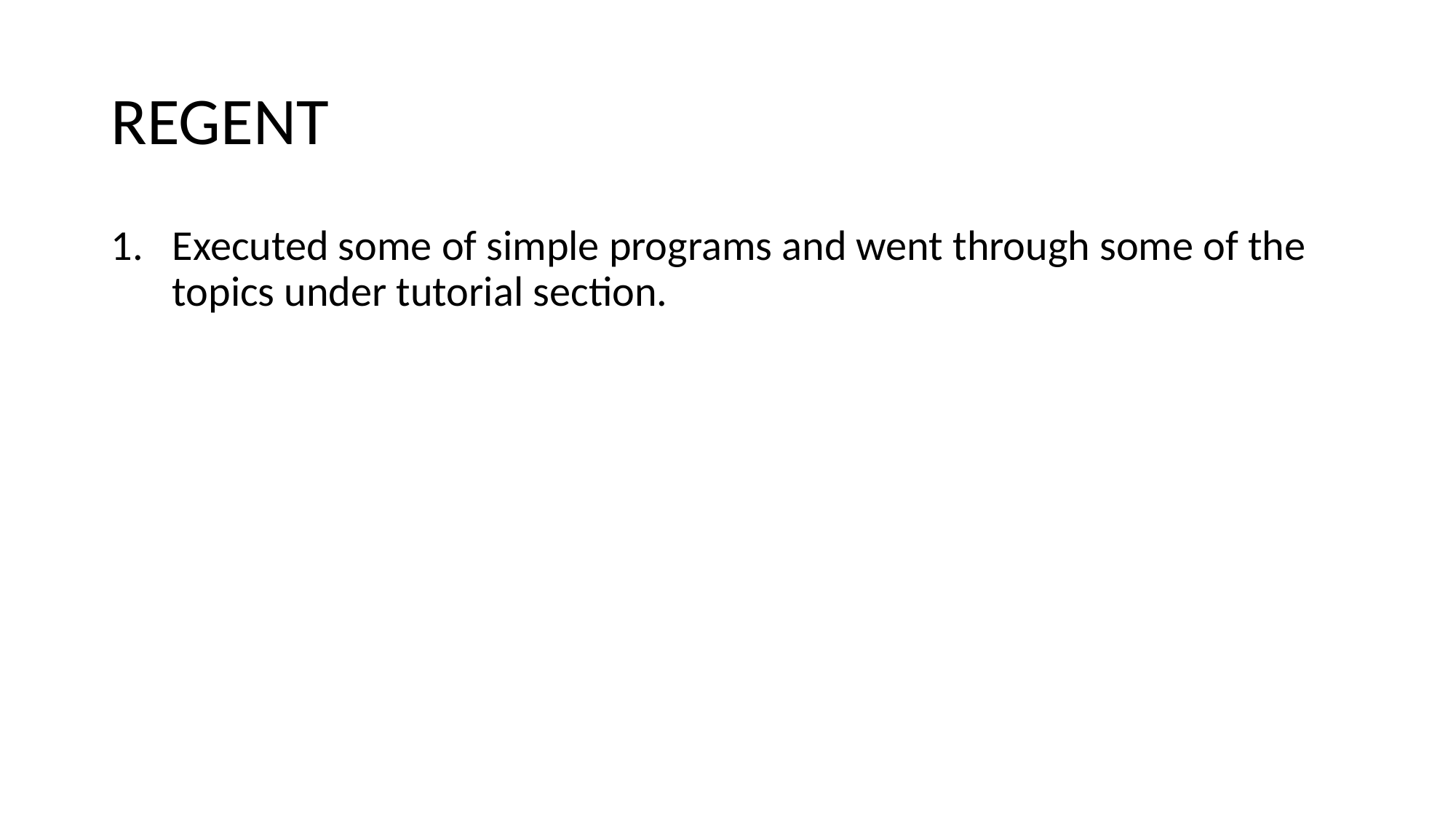

# REGENT
Executed some of simple programs and went through some of the topics under tutorial section.